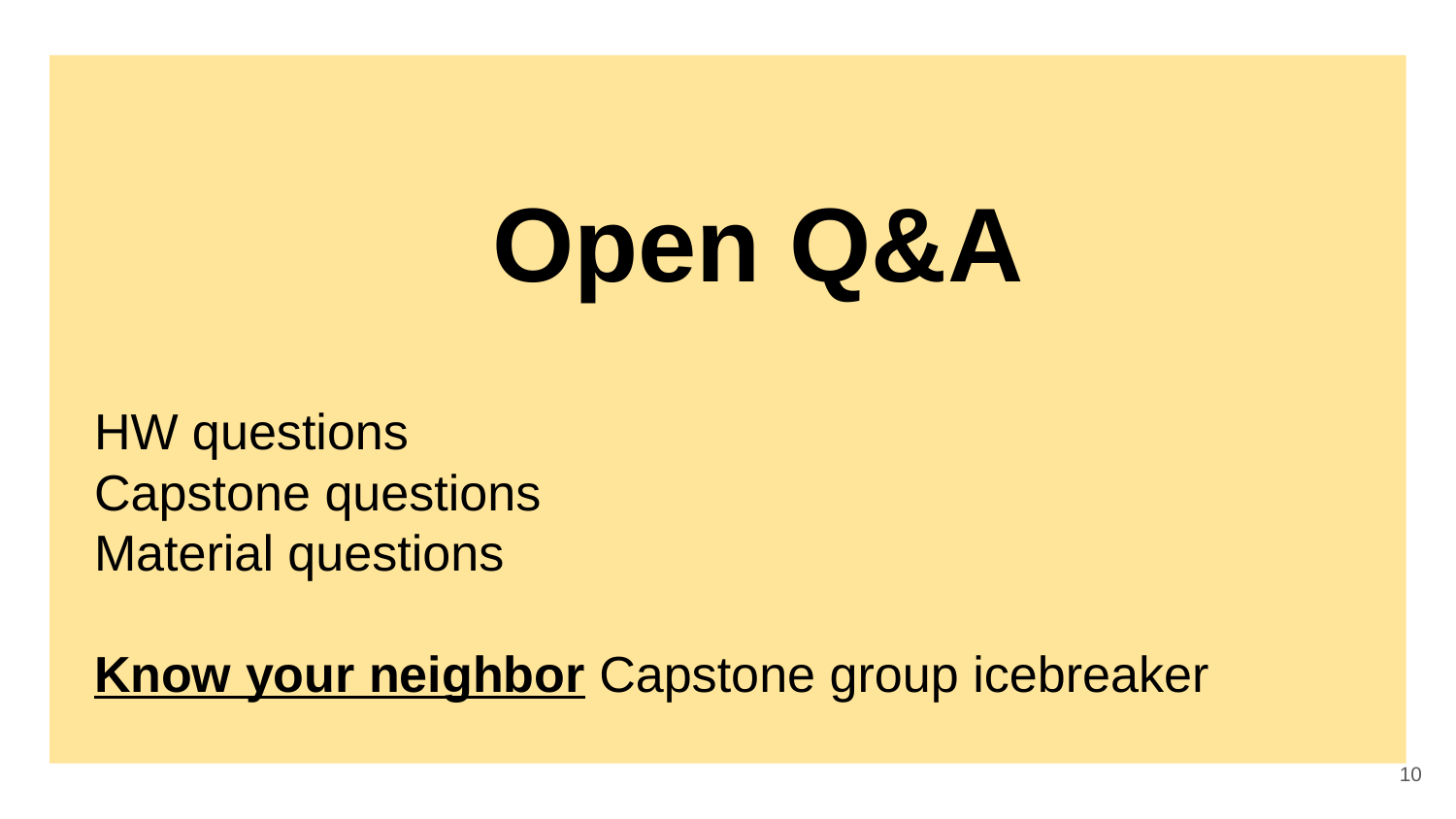

# Open Q&A

HW questions
Capstone questions
Material questions

Know your neighbor Capstone group icebreaker

10